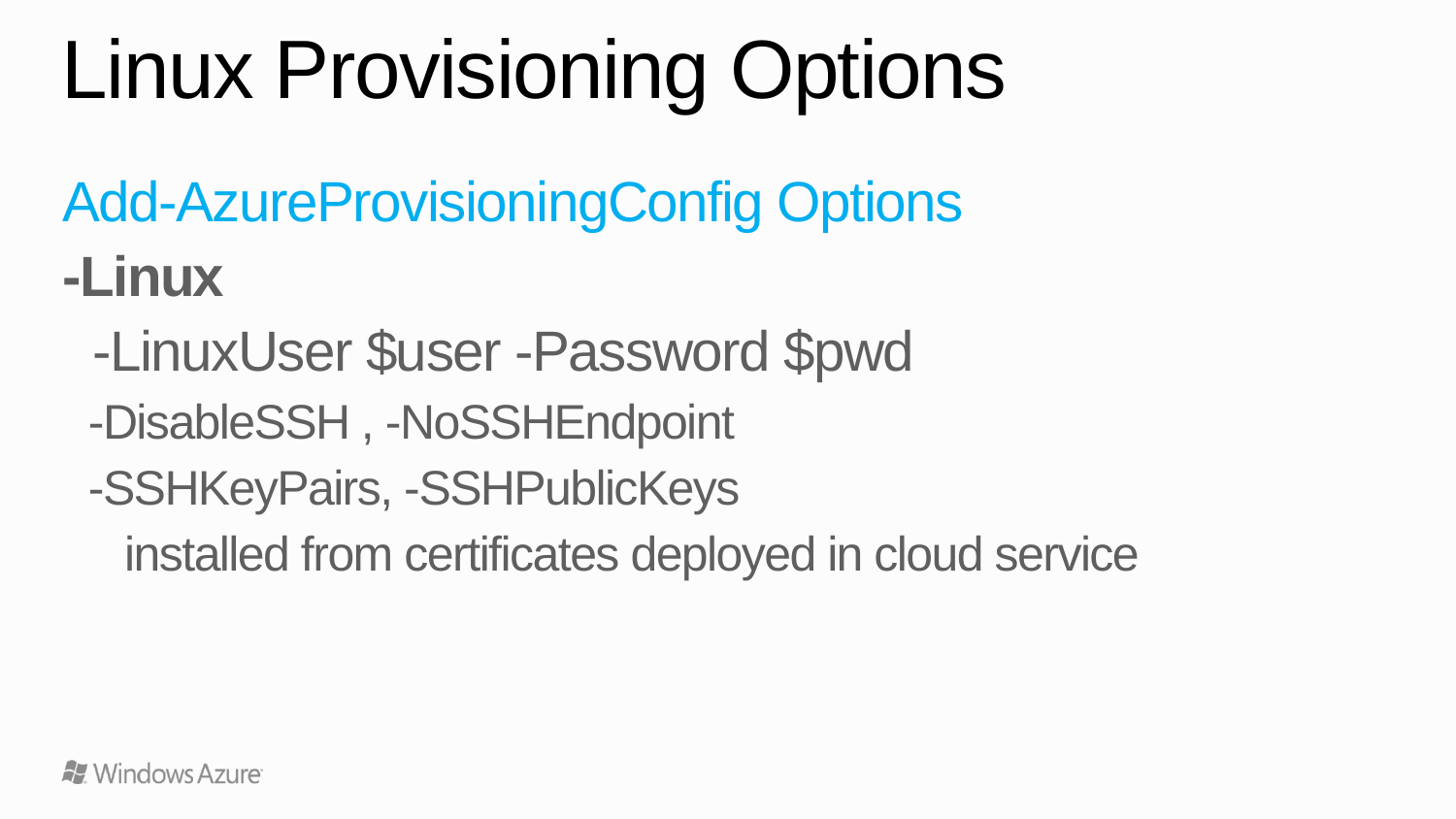

# Linux Provisioning Options
Add-AzureProvisioningConfig Options
-Linux
  -LinuxUser $user -Password $pwd
  -DisableSSH , -NoSSHEndpoint
  -SSHKeyPairs, -SSHPublicKeys
     installed from certificates deployed in cloud service